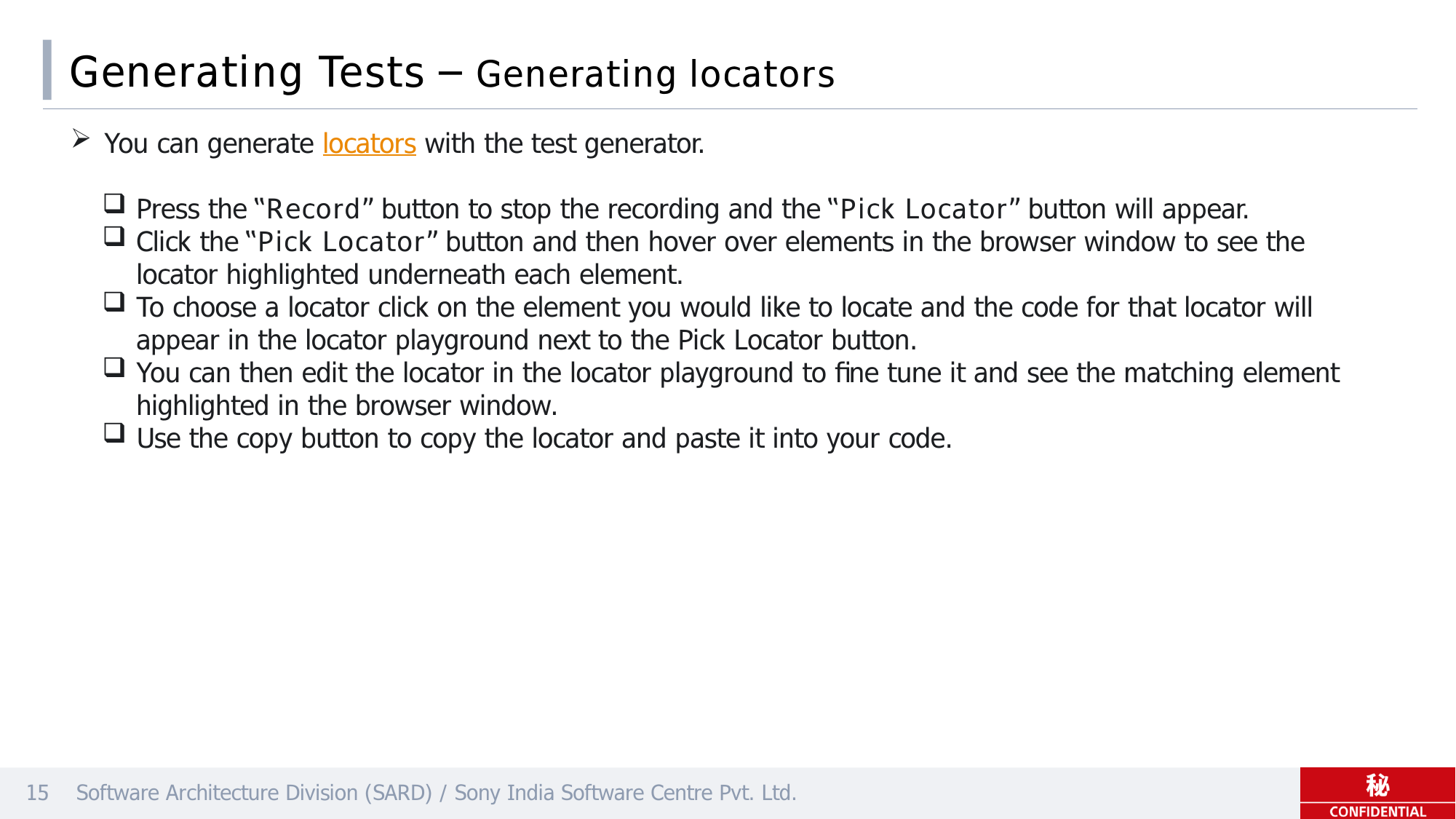

# Generating Tests – Generating locators
You can generate locators with the test generator.
Press the “Record” button to stop the recording and the “Pick Locator” button will appear.
Click the “Pick Locator” button and then hover over elements in the browser window to see the locator highlighted underneath each element.
To choose a locator click on the element you would like to locate and the code for that locator will appear in the locator playground next to the Pick Locator button.
You can then edit the locator in the locator playground to fine tune it and see the matching element highlighted in the browser window.
Use the copy button to copy the locator and paste it into your code.